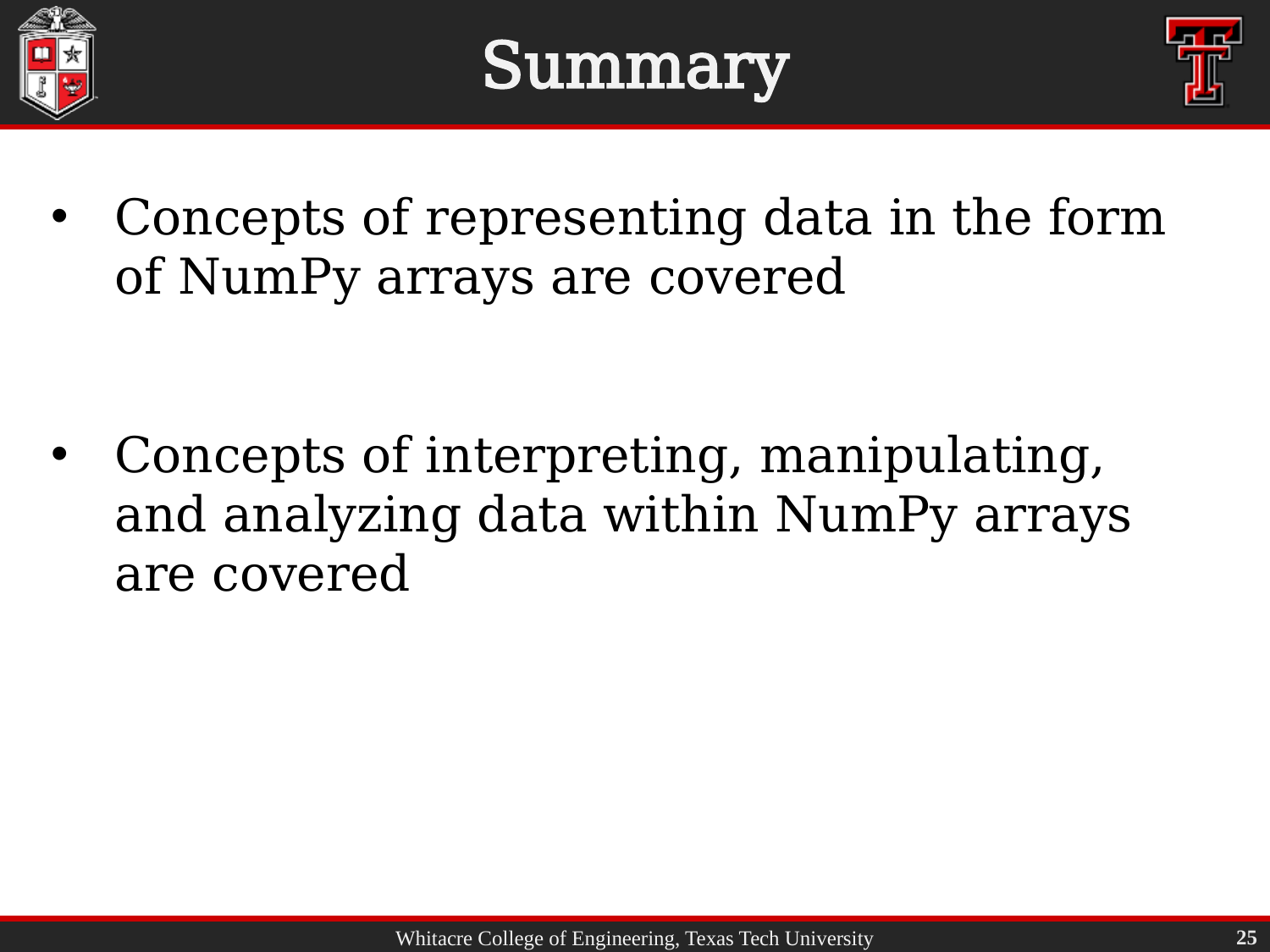

# Summary
Concepts of representing data in the form of NumPy arrays are covered
Concepts of interpreting, manipulating, and analyzing data within NumPy arrays are covered
25